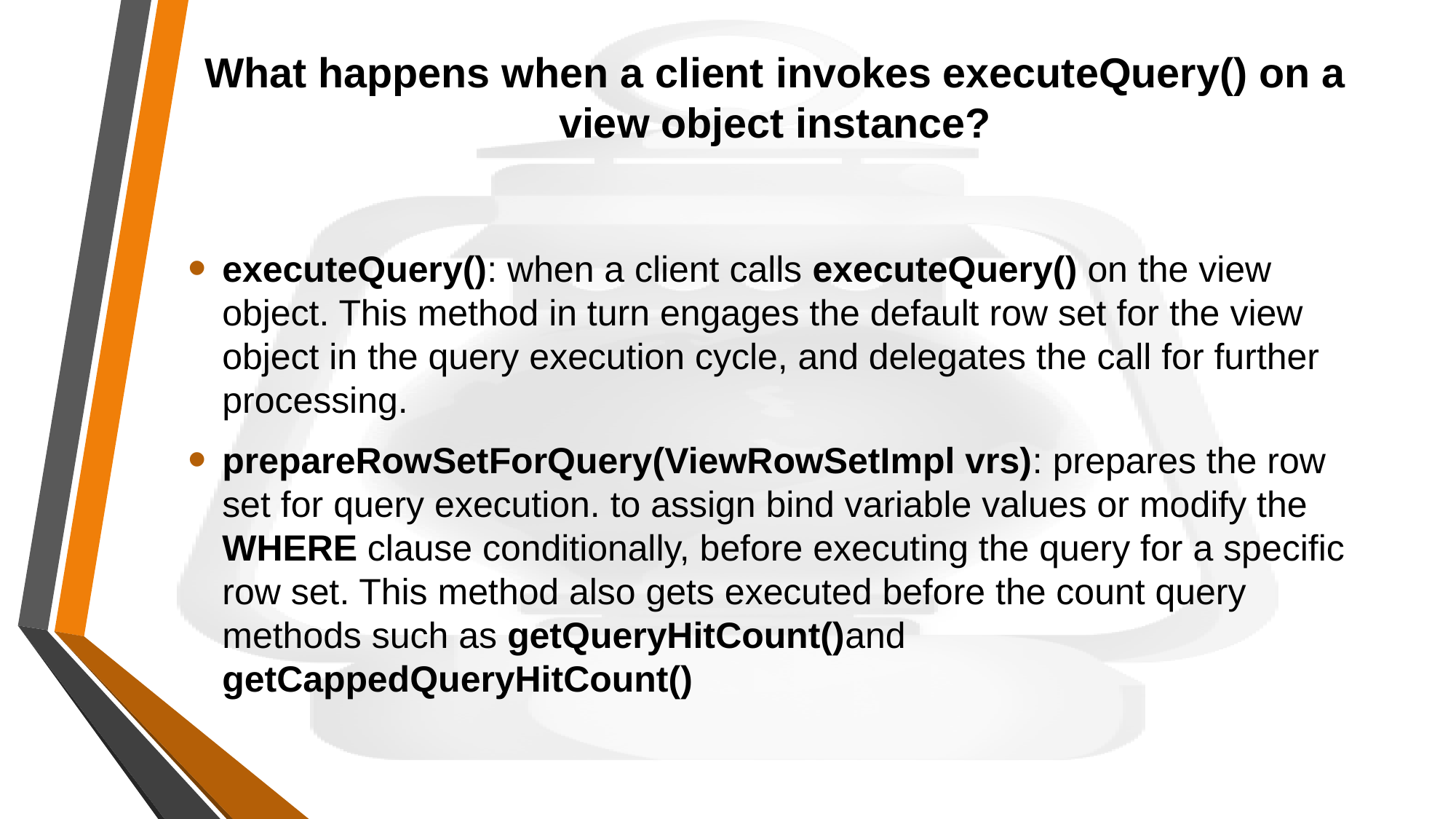

# What happens when a client invokes executeQuery() on a view object instance?
executeQuery(): when a client calls executeQuery() on the view object. This method in turn engages the default row set for the view object in the query execution cycle, and delegates the call for further processing.
prepareRowSetForQuery(ViewRowSetImpl vrs): prepares the row set for query execution. to assign bind variable values or modify the WHERE clause conditionally, before executing the query for a specific row set. This method also gets executed before the count query methods such as getQueryHitCount()and getCappedQueryHitCount()